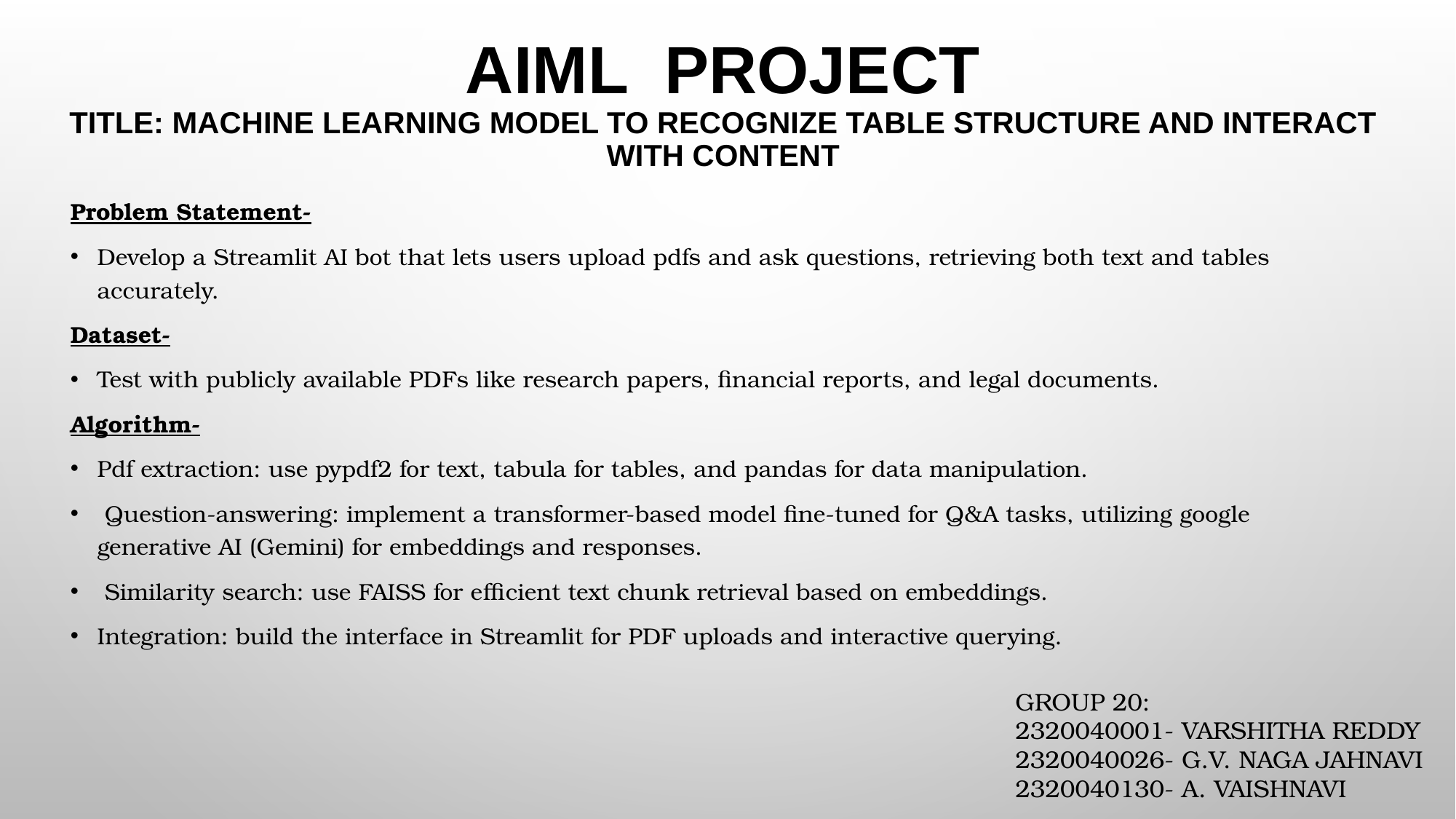

# AIML  PROJECT title: MACHINE LEARNING MODEL TO RECOGNIZE TABLE STRUCTURE AND INTERACT WITH CONTENT
Problem Statement-
Develop a Streamlit AI bot that lets users upload pdfs and ask questions, retrieving both text and tables accurately.
Dataset-
Test with publicly available PDFs like research papers, financial reports, and legal documents.
Algorithm-
Pdf extraction: use pypdf2 for text, tabula for tables, and pandas for data manipulation.
 Question-answering: implement a transformer-based model fine-tuned for Q&A tasks, utilizing google generative AI (Gemini) for embeddings and responses.
 Similarity search: use FAISS for efficient text chunk retrieval based on embeddings.
Integration: build the interface in Streamlit for PDF uploads and interactive querying.
GROUP 20:
2320040001- VARSHITHA REDDY
2320040026- G.V. NAGA JAHNAVI
2320040130- A. VAISHNAVI